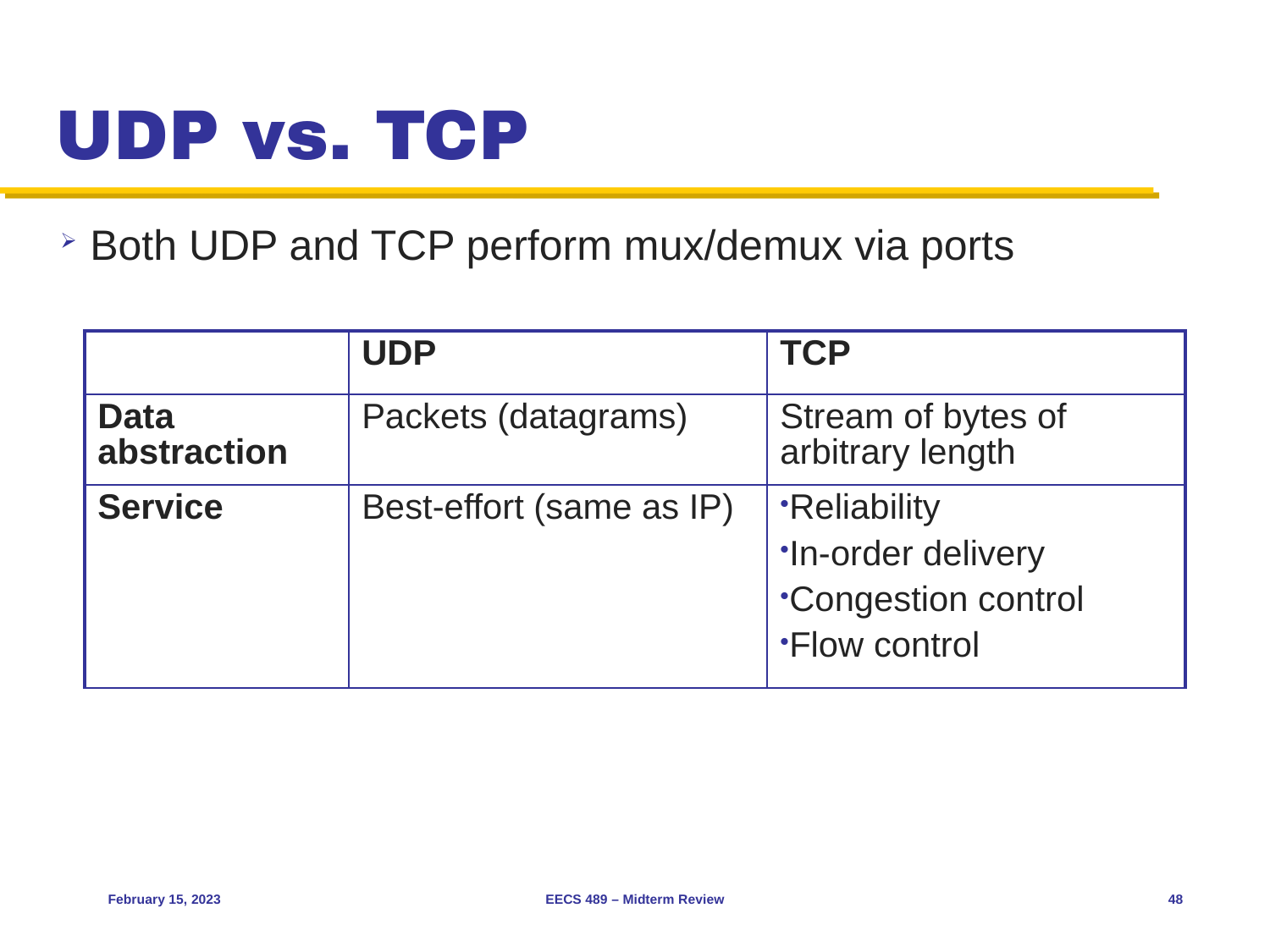

# UDP vs. TCP
Both UDP and TCP perform mux/demux via ports

|  | UDP | TCP |
| --- | --- | --- |
| Data abstraction | Packets (datagrams) | Stream of bytes of arbitrary length |
| Service | Best-effort (same as IP) | Reliability In-order delivery Congestion control Flow control |
February 15, 2023
EECS 489 – Midterm Review
48